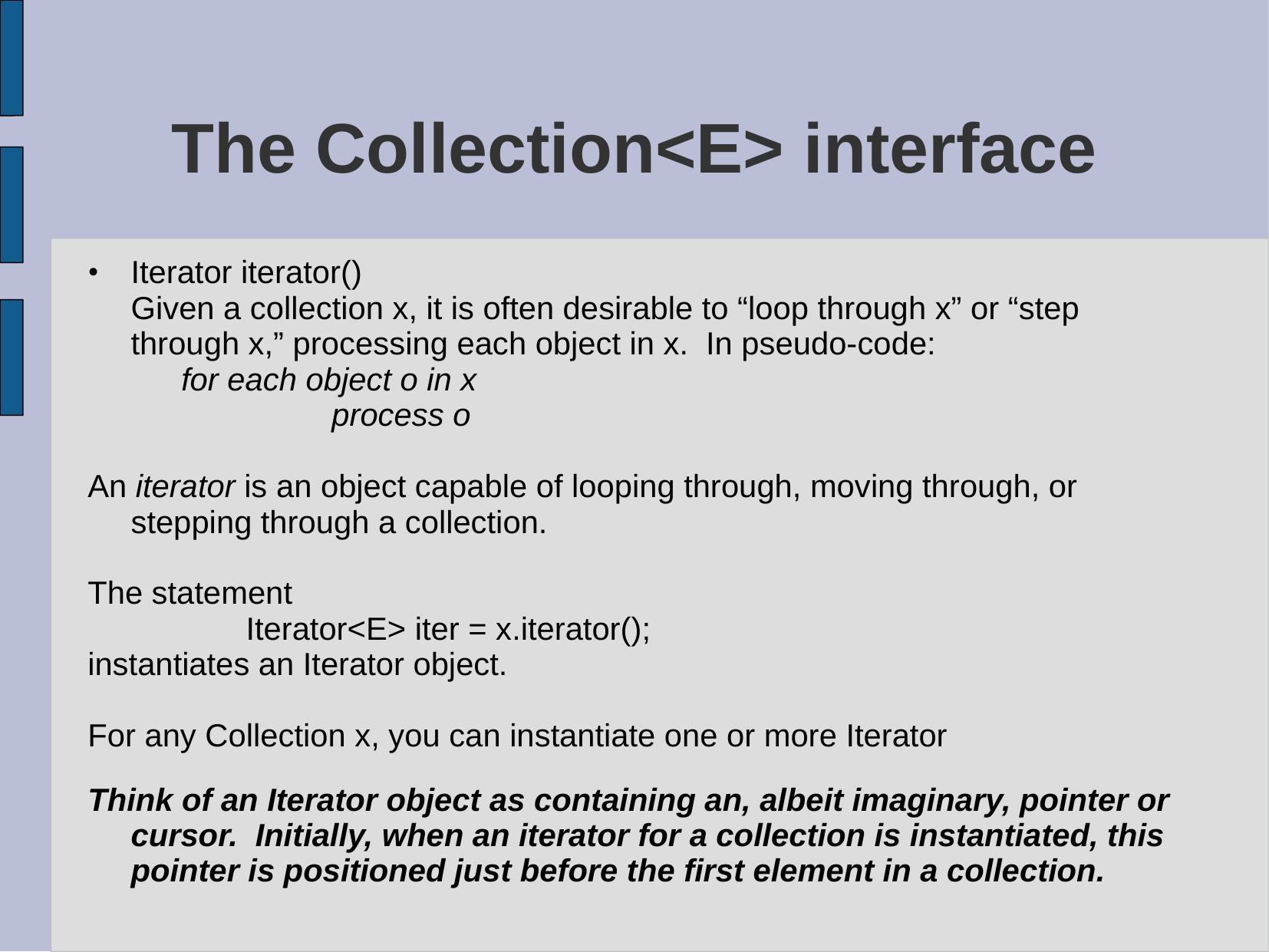

# The Collection<E> interface
Iterator iterator()
Given a collection x, it is often desirable to “loop through x” or “step through x,” processing each object in x.  In pseudo-code:
	for each object o in x
		    process o

An iterator is an object capable of looping through, moving through, or stepping through a collection.

The statement
		Iterator<E> iter = x.iterator();
instantiates an Iterator object.

For any Collection x, you can instantiate one or more Iterator
Think of an Iterator object as containing an, albeit imaginary, pointer or cursor.  Initially, when an iterator for a collection is instantiated, this pointer is positioned just before the first element in a collection.